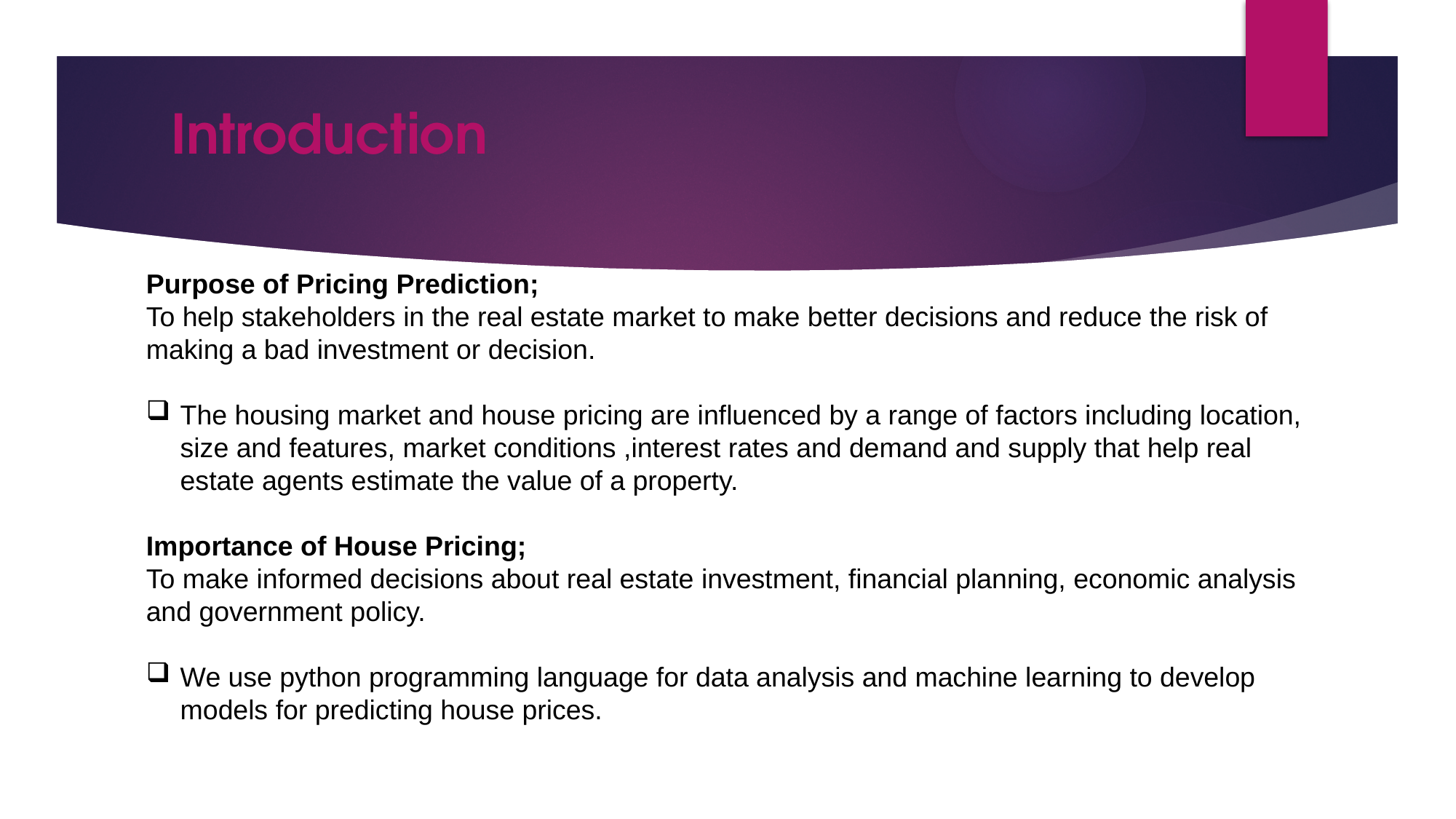

# Introduction
Purpose of Pricing Prediction;
To help stakeholders in the real estate market to make better decisions and reduce the risk of making a bad investment or decision.

The housing market and house pricing are influenced by a range of factors including location, size and features, market conditions ,interest rates and demand and supply that help real estate agents estimate the value of a property.

Importance of House Pricing;
To make informed decisions about real estate investment, financial planning, economic analysis and government policy.

We use python programming language for data analysis and machine learning to develop models for predicting house prices.